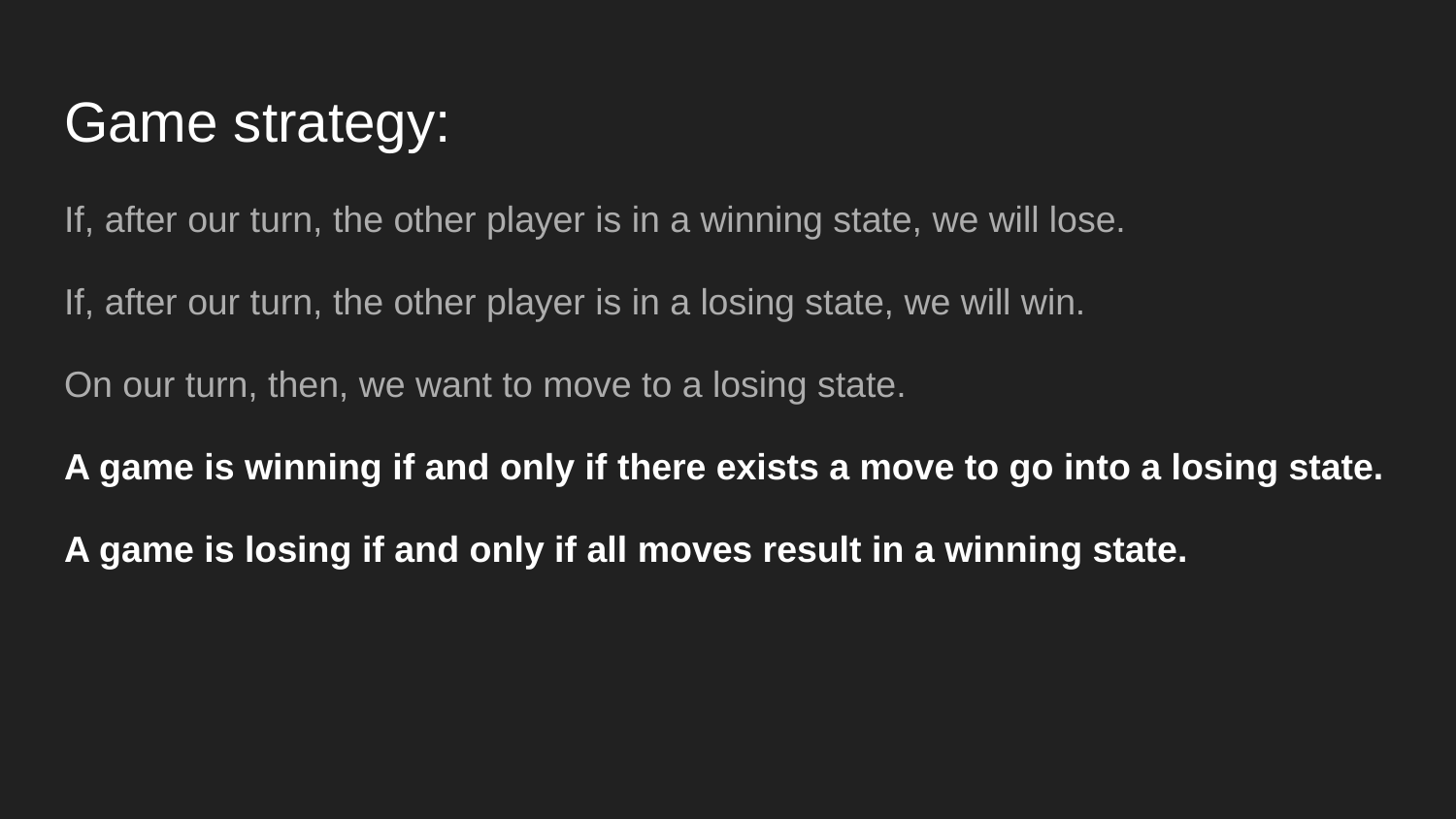

# Game strategy:
If, after our turn, the other player is in a winning state, we will lose.
If, after our turn, the other player is in a losing state, we will win.
On our turn, then, we want to move to a losing state.
A game is winning if and only if there exists a move to go into a losing state.
A game is losing if and only if all moves result in a winning state.